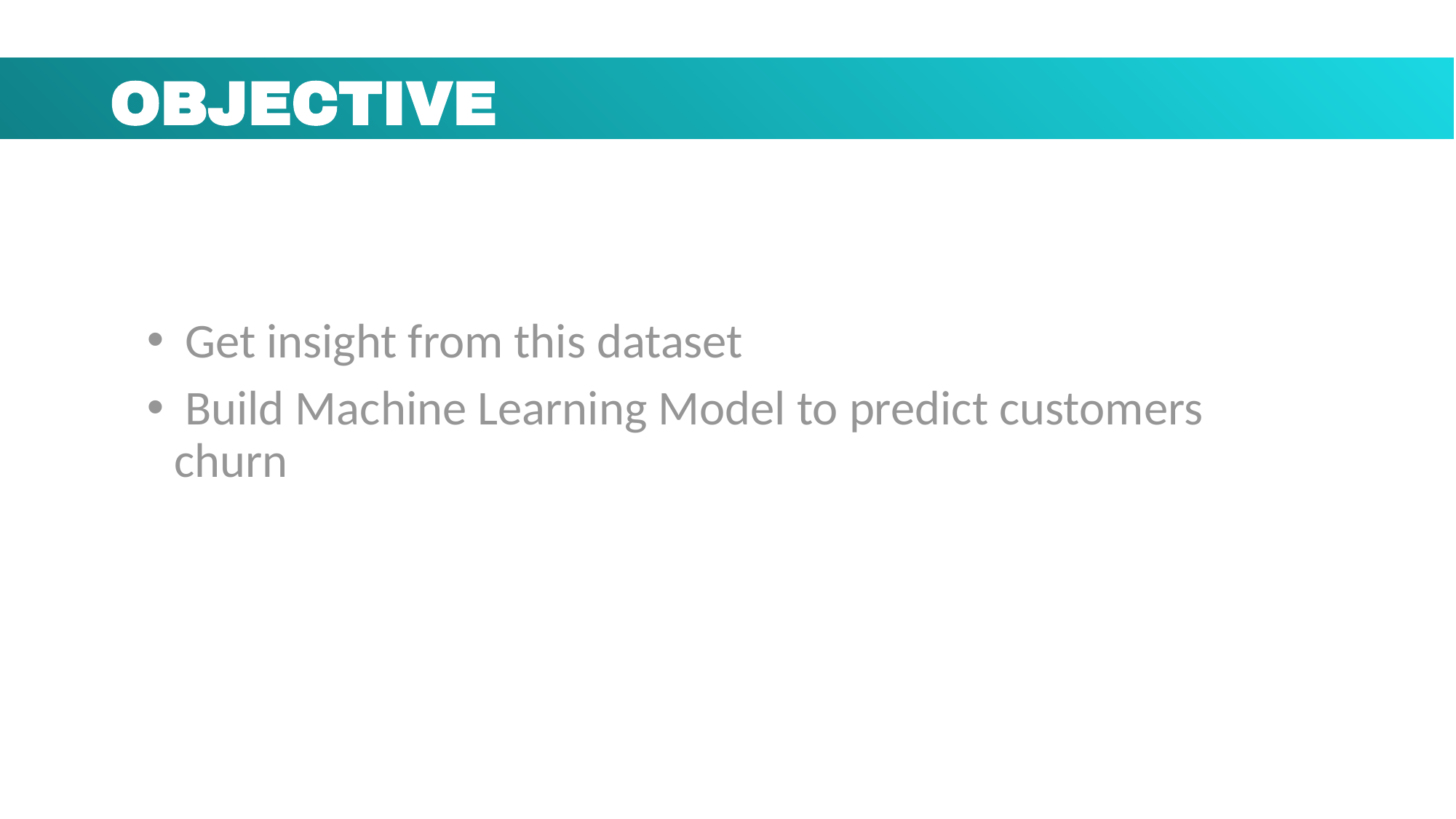

# OBJECTIVE

 Get insight from this dataset
 Build Machine Learning Model to predict customers churn